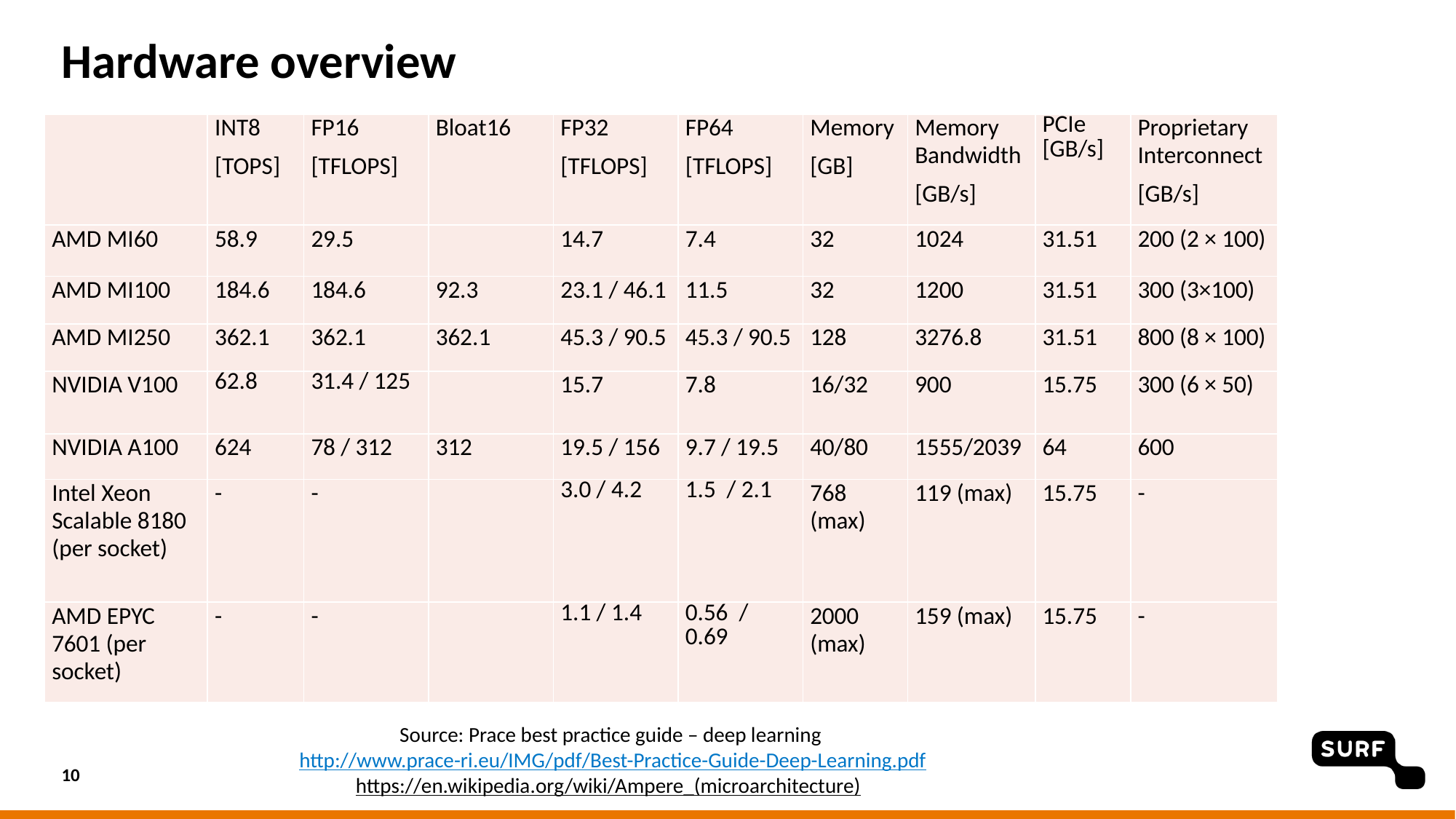

# Hardware overview
|  | INT8 [TOPS] | FP16 [TFLOPS] | Bloat16 | FP32 [TFLOPS] | FP64 [TFLOPS] | Memory [GB] | Memory Bandwidth [GB/s] | PCIe [GB/s] | Proprietary Interconnect [GB/s] |
| --- | --- | --- | --- | --- | --- | --- | --- | --- | --- |
| AMD MI60 | 58.9 | 29.5 |  | 14.7 | 7.4 | 32 | 1024 | 31.51 | 200 (2 × 100) |
| AMD MI100 | 184.6 | 184.6 | 92.3 | 23.1 / 46.1 | 11.5 | 32 | 1200 | 31.51 | 300 (3×100) |
| AMD MI250 | 362.1 | 362.1 | 362.1 | 45.3 / 90.5 | 45.3 / 90.5 | 128 | 3276.8 | 31.51 | 800 (8 × 100) |
| NVIDIA V100 | 62.8 | 31.4 / 125 |  | 15.7 | 7.8 | 16/32 | 900 | 15.75 | 300 (6 × 50) |
| NVIDIA A100 | 624 | 78 / 312 | 312 | 19.5 / 156 | 9.7 / 19.5 | 40/80 | 1555/2039 | 64 | 600 |
| Intel Xeon Scalable 8180 (per socket) | - | - |  | 3.0 / 4.2 | 1.5 / 2.1 | 768 (max) | 119 (max) | 15.75 | - |
| AMD EPYC 7601 (per socket) | - | - |  | 1.1 / 1.4 | 0.56 / 0.69 | 2000 (max) | 159 (max) | 15.75 | - |

Source: Prace best practice guide – deep learning
 http://www.prace-ri.eu/IMG/pdf/Best-Practice-Guide-Deep-Learning.pdf
https://en.wikipedia.org/wiki/Ampere_(microarchitecture)
10